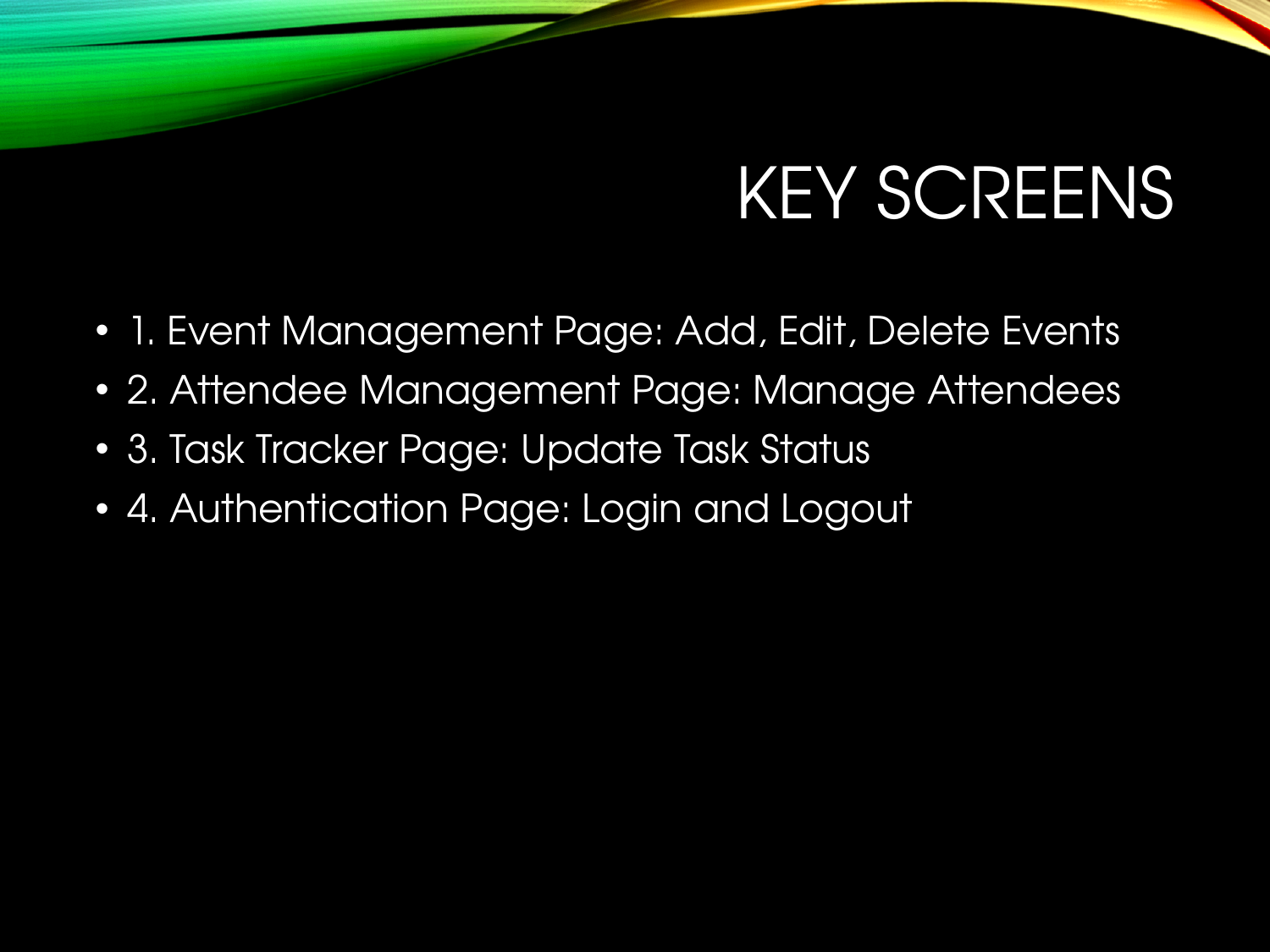

# Key Screens
1. Event Management Page: Add, Edit, Delete Events
2. Attendee Management Page: Manage Attendees
3. Task Tracker Page: Update Task Status
4. Authentication Page: Login and Logout